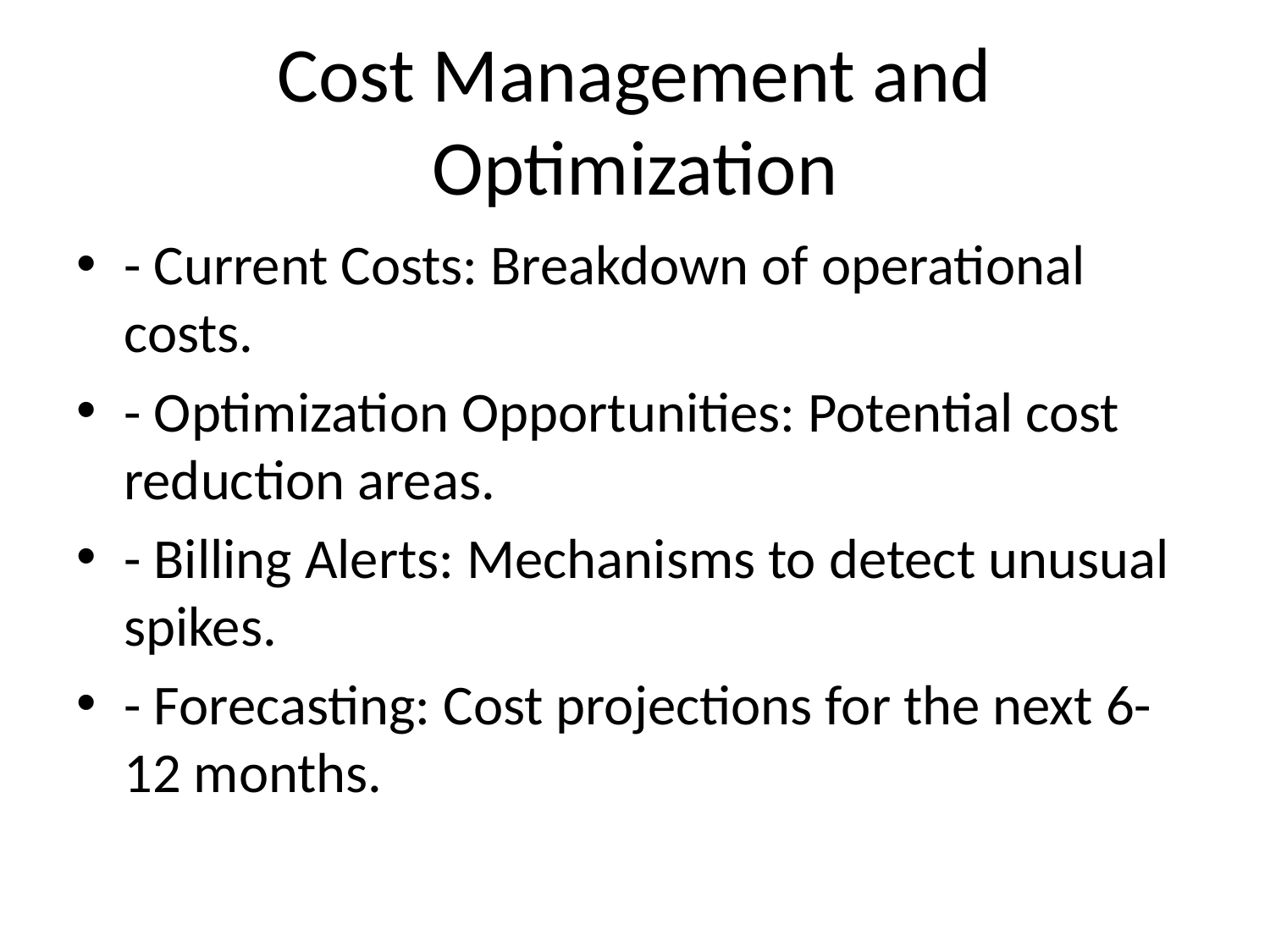

# Cost Management and Optimization
- Current Costs: Breakdown of operational costs.
- Optimization Opportunities: Potential cost reduction areas.
- Billing Alerts: Mechanisms to detect unusual spikes.
- Forecasting: Cost projections for the next 6-12 months.